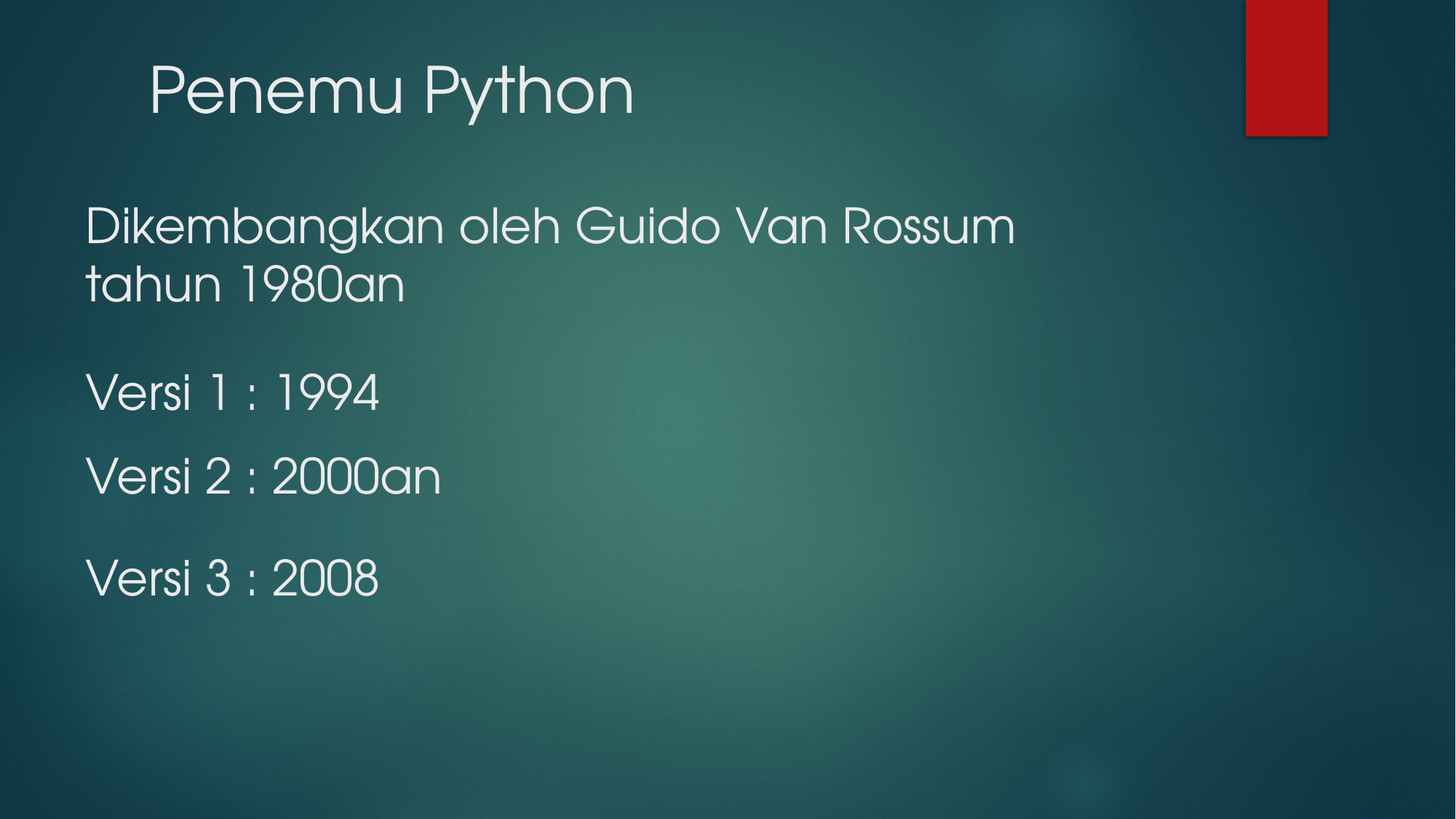

Penemu Python
Dikembangkan oleh Guido Van Rossum tahun 1980an
Versi 1 : 1994
Versi 2 : 2000an
Versi 3 : 2008